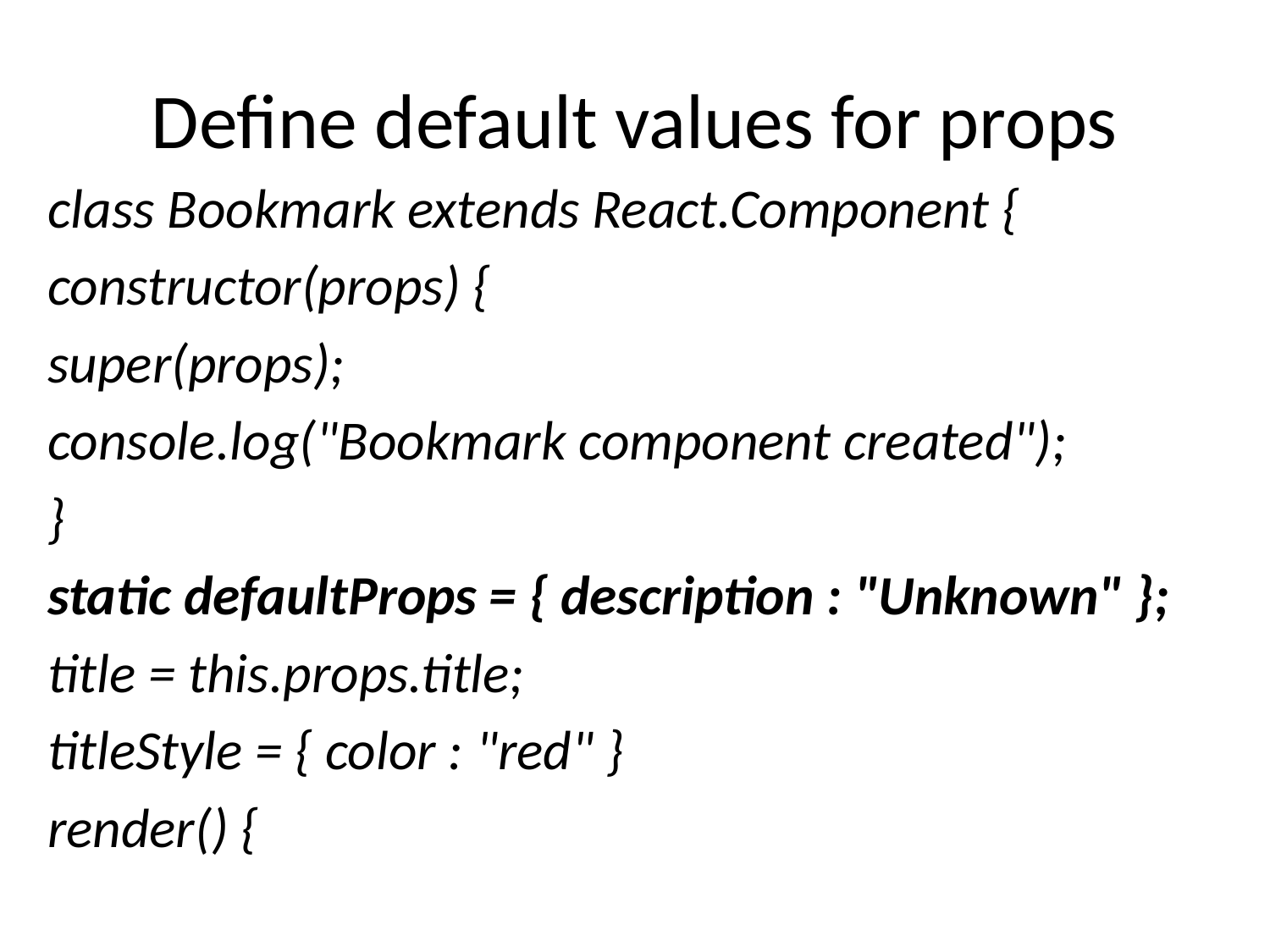

# Define default values for props
class Bookmark extends React.Component {
constructor(props) {
super(props);
console.log("Bookmark component created");
}
static defaultProps = { description : "Unknown" };
title = this.props.title;
titleStyle = { color : "red" }
render() {